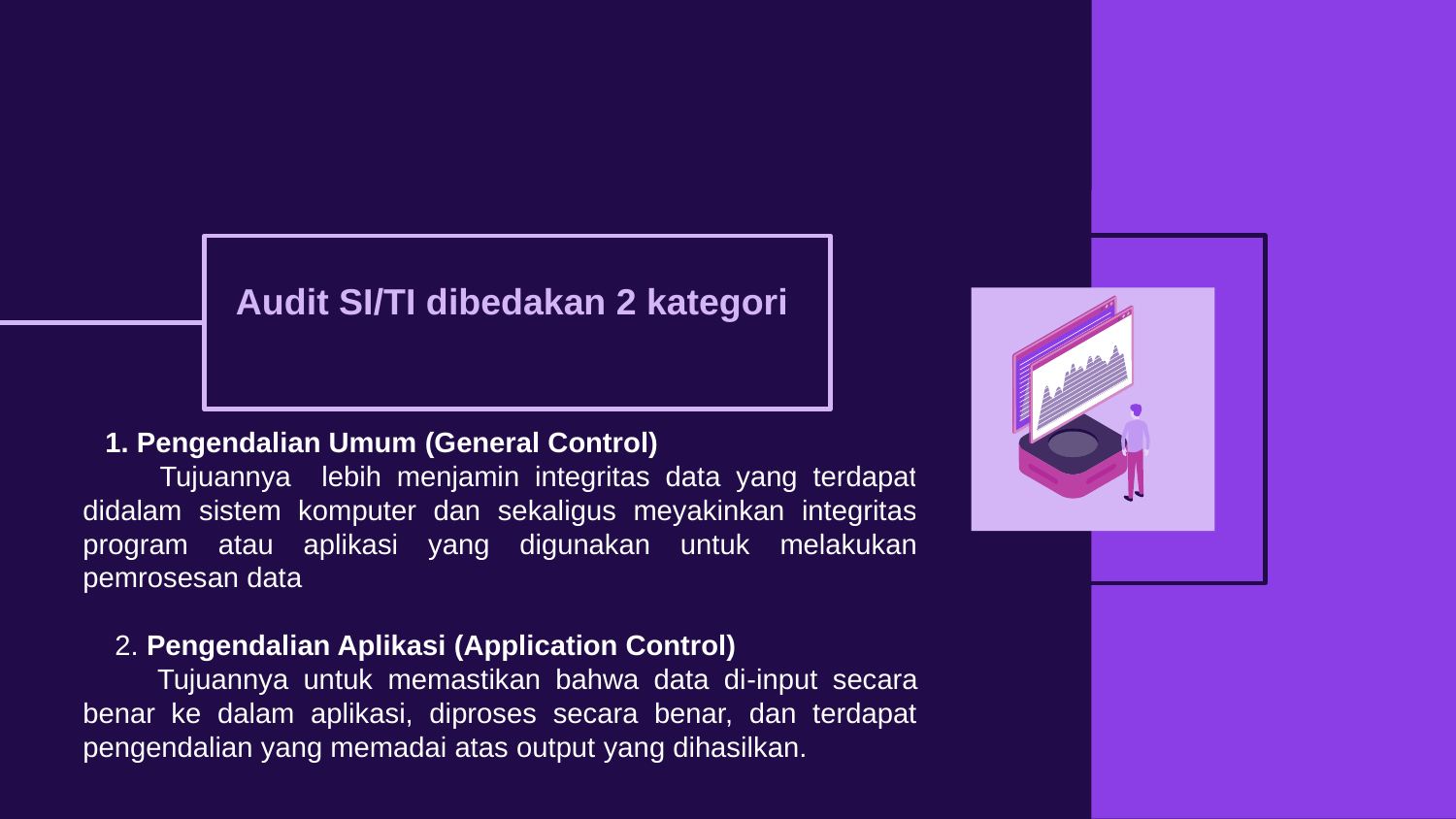

# Audit SI/TI dibedakan 2 kategori

1. Pengendalian Umum (General Control)
     Tujuannya  lebih menjamin integritas data yang terdapat didalam sistem komputer dan sekaligus meyakinkan integritas program atau aplikasi yang digunakan untuk melakukan pemrosesan data

    2. Pengendalian Aplikasi (Application Control)
     Tujuannya untuk memastikan bahwa data di-input secara benar ke dalam aplikasi, diproses secara benar, dan terdapat pengendalian yang memadai atas output yang dihasilkan.